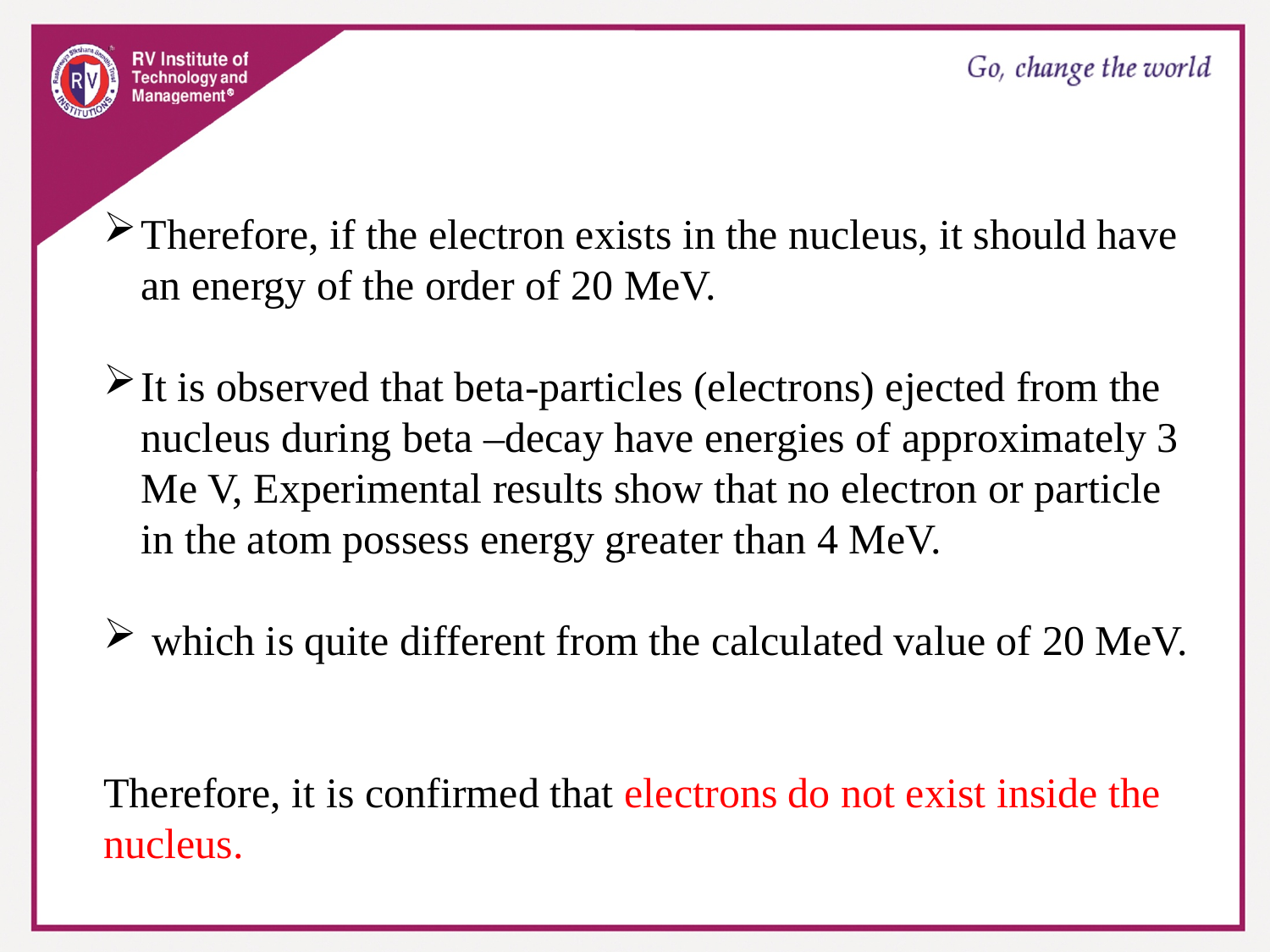

Therefore, if the electron exists in the nucleus, it should have an energy of the order of 20 MeV.

It is observed that beta-particles (electrons) ejected from the nucleus during beta –decay have energies of approximately 3 Me V, Experimental results show that no electron or particle in the atom possess energy greater than 4 MeV.

 which is quite different from the calculated value of 20 MeV.

Therefore, it is confirmed that electrons do not exist inside the nucleus.